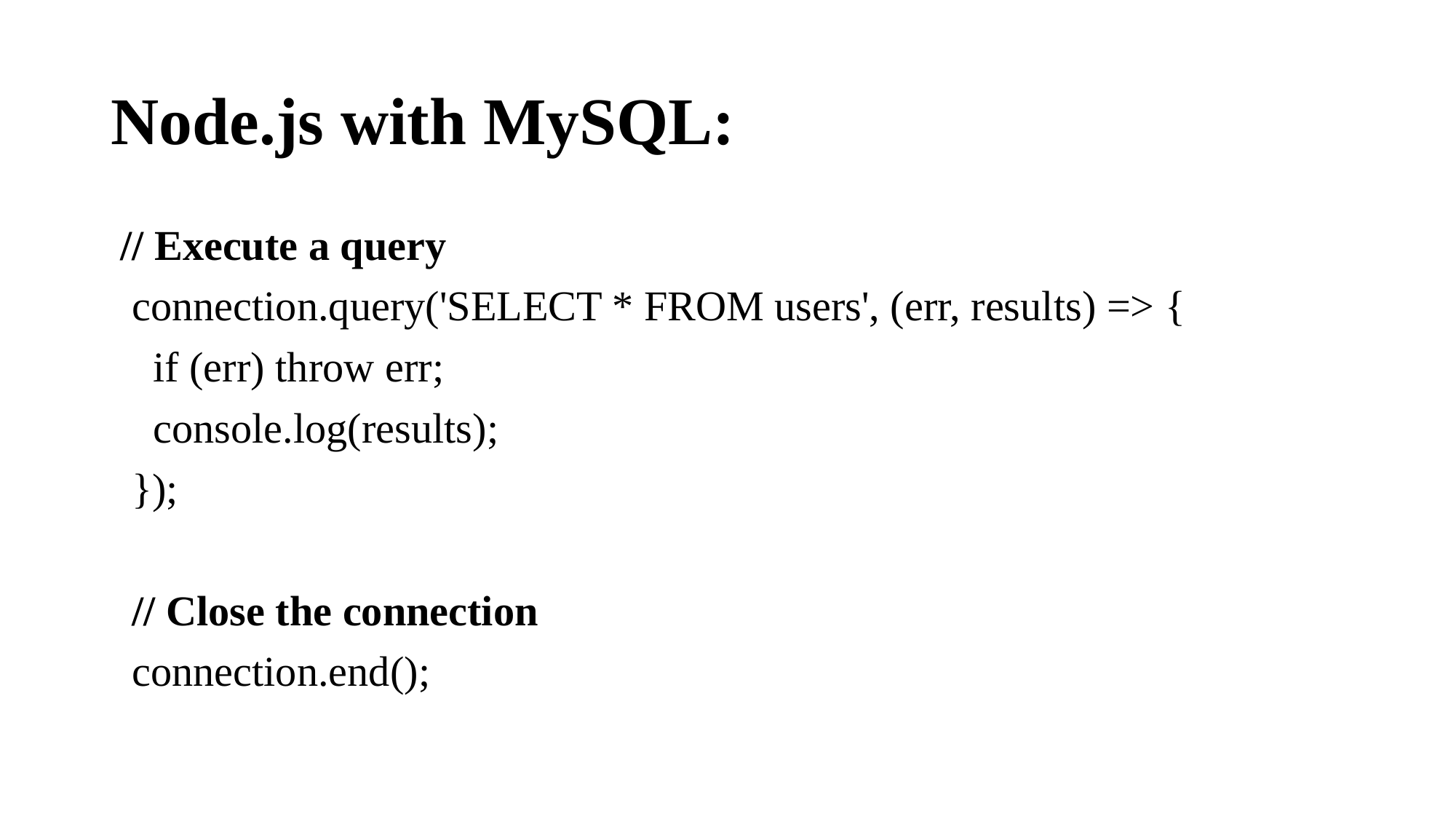

# Node.js with MySQL:
 // Execute a query
  connection.query('SELECT * FROM users', (err, results) => {
    if (err) throw err;
    console.log(results);
  });

  // Close the connection
  connection.end();